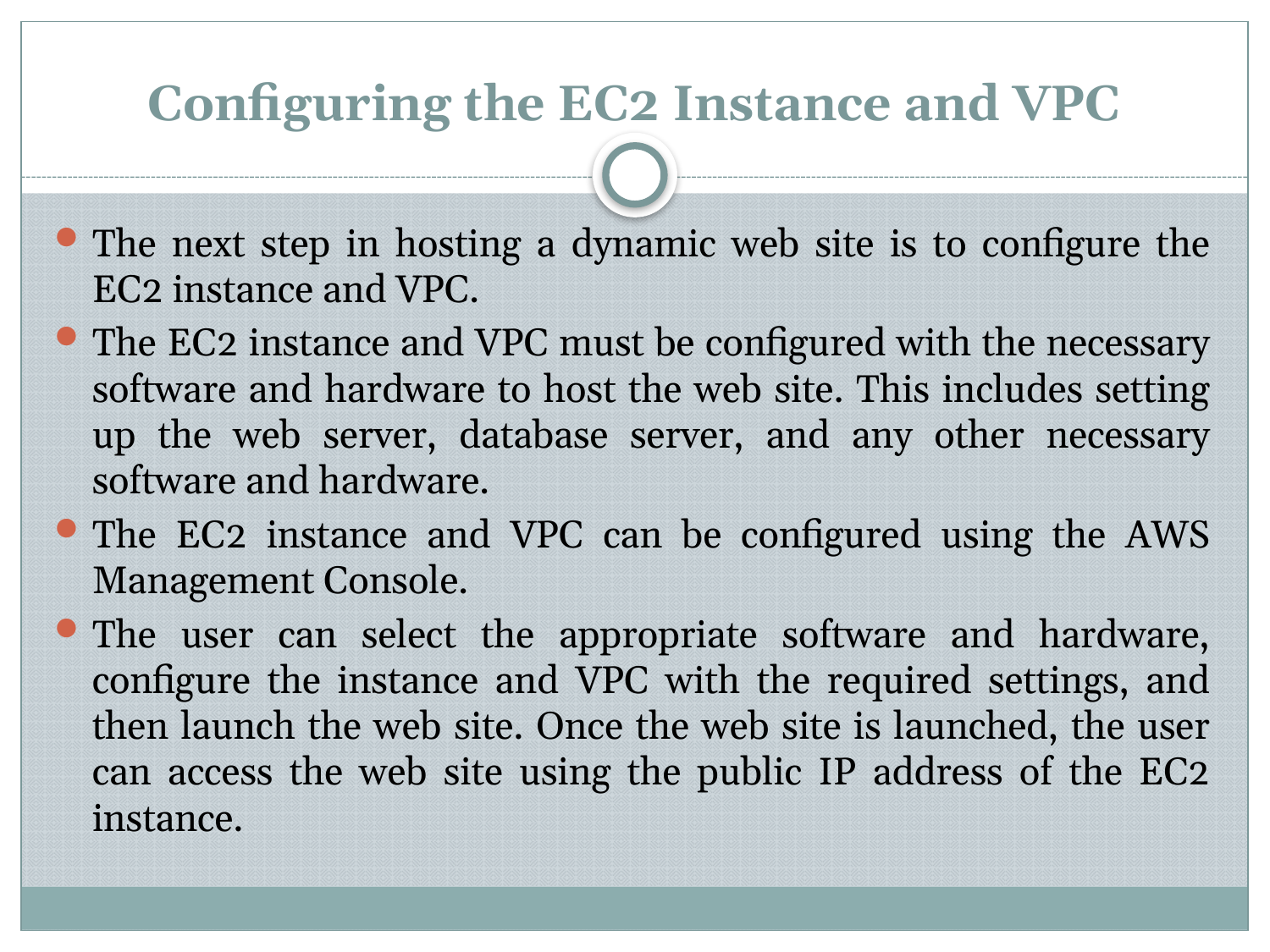

# Configuring the EC2 Instance and VPC
The next step in hosting a dynamic web site is to configure the EC2 instance and VPC.
The EC2 instance and VPC must be configured with the necessary software and hardware to host the web site. This includes setting up the web server, database server, and any other necessary software and hardware.
The EC2 instance and VPC can be configured using the AWS Management Console.
The user can select the appropriate software and hardware, configure the instance and VPC with the required settings, and then launch the web site. Once the web site is launched, the user can access the web site using the public IP address of the EC2 instance.